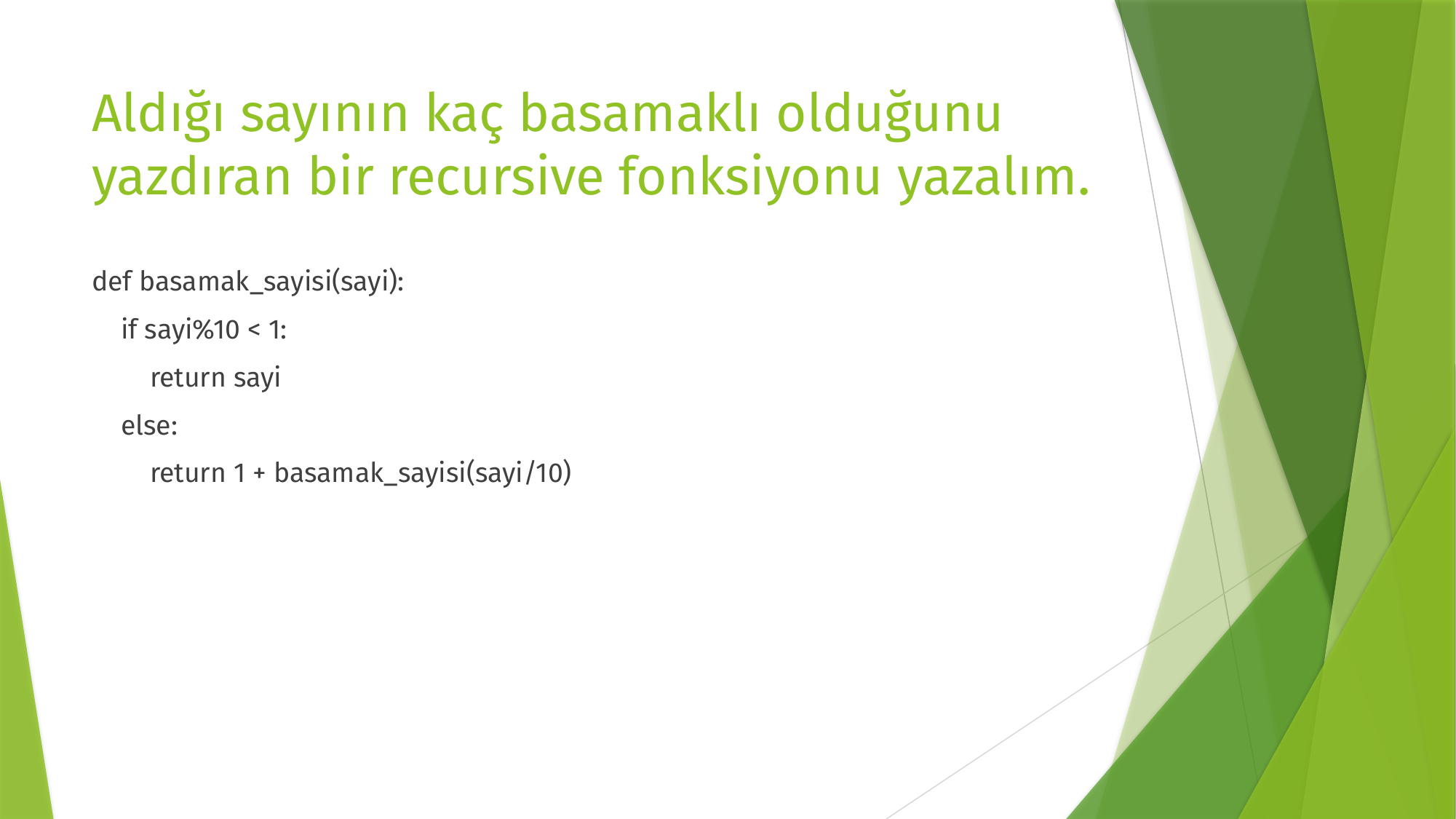

# Aldığı sayının kaç basamaklı olduğunu yazdıran bir recursive fonksiyonu yazalım.
def basamak_sayisi(sayi):
    if sayi%10 < 1:
        return sayi
    else:
        return 1 + basamak_sayisi(sayi/10)